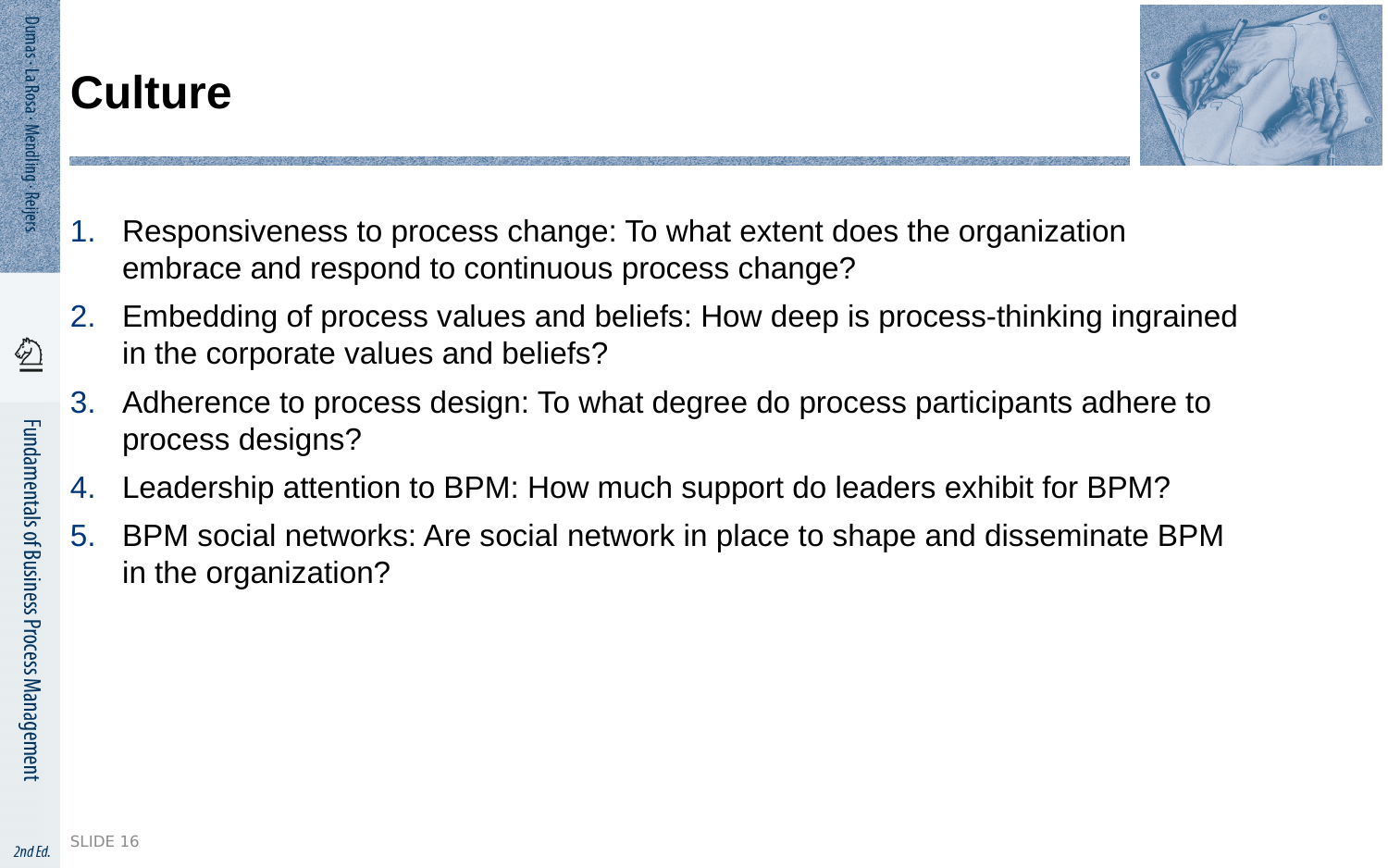

# Culture
Responsiveness to process change: To what extent does the organization embrace and respond to continuous process change?
Embedding of process values and beliefs: How deep is process-thinking ingrained in the corporate values and beliefs?
Adherence to process design: To what degree do process participants adhere to process designs?
Leadership attention to BPM: How much support do leaders exhibit for BPM?
BPM social networks: Are social network in place to shape and disseminate BPM in the organization?
Slide 16